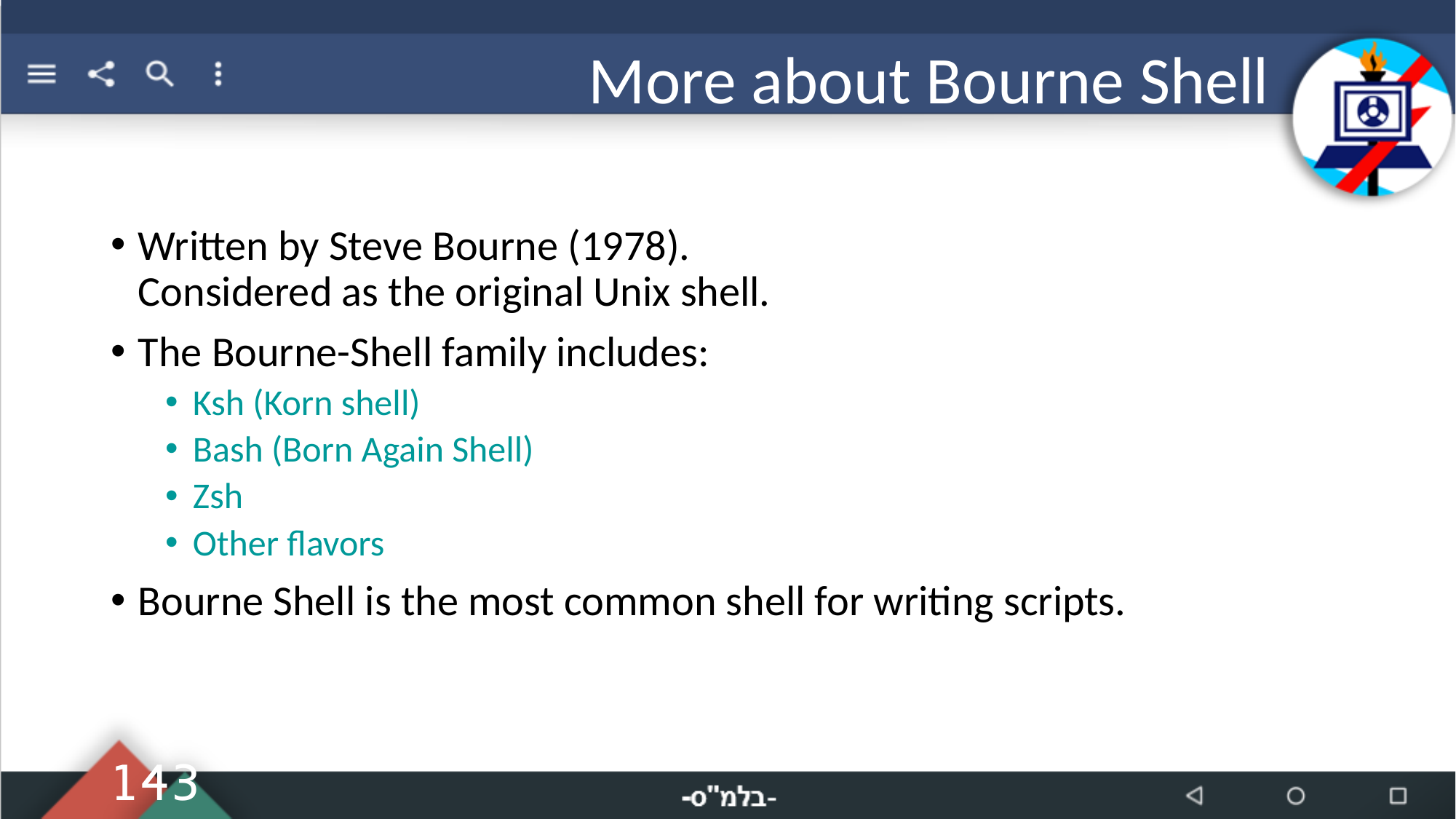

# More about Bourne Shell
Written by Steve Bourne (1978).
Considered as the original Unix shell.
The Bourne-Shell family includes:
Ksh (Korn shell)
Bash (Born Again Shell)
Zsh
Other flavors
Bourne Shell is the most common shell for writing scripts.
143